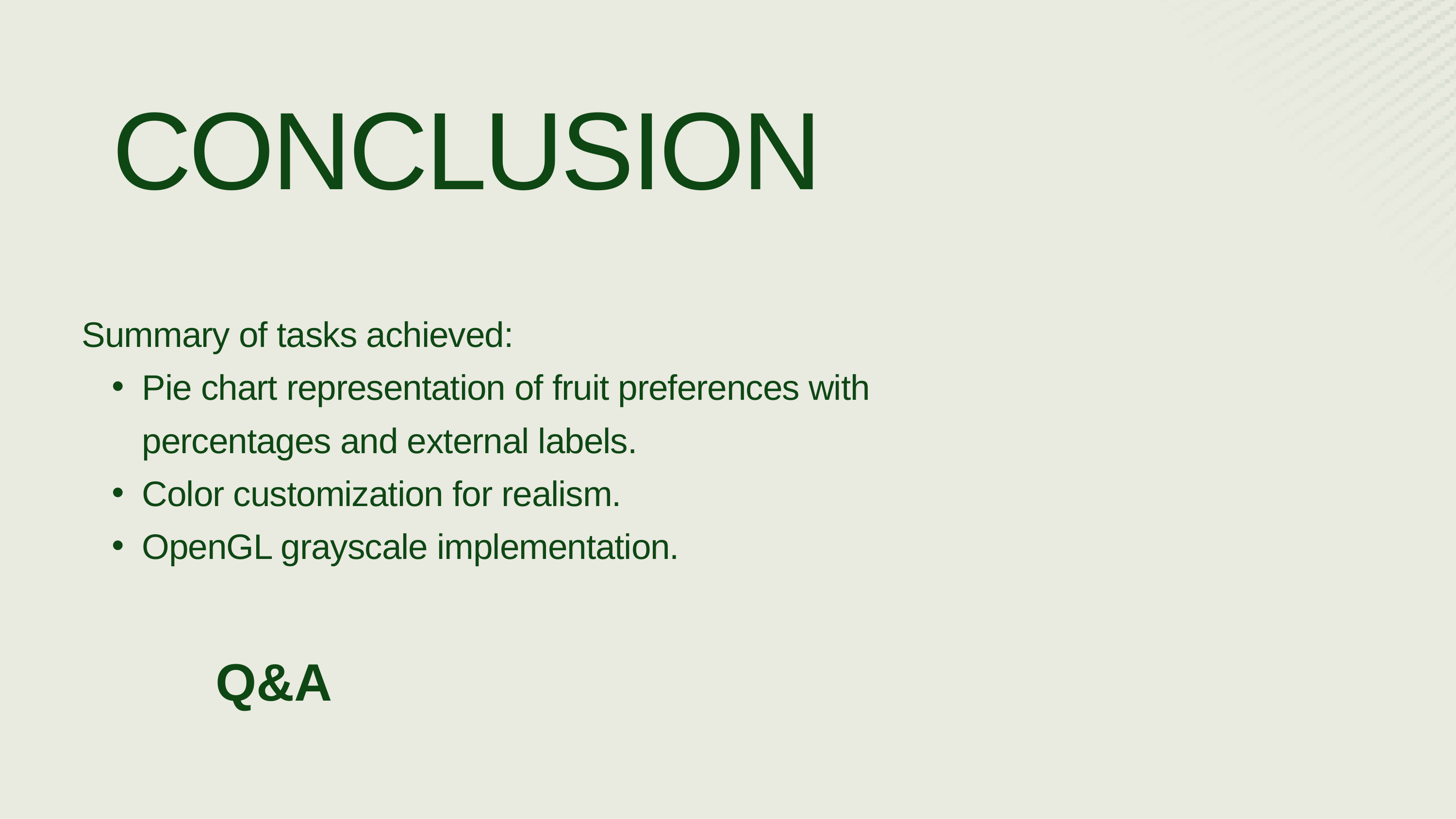

CONCLUSION
Summary of tasks achieved:
Pie chart representation of fruit preferences with percentages and external labels.
Color customization for realism.
OpenGL grayscale implementation.

Q&A